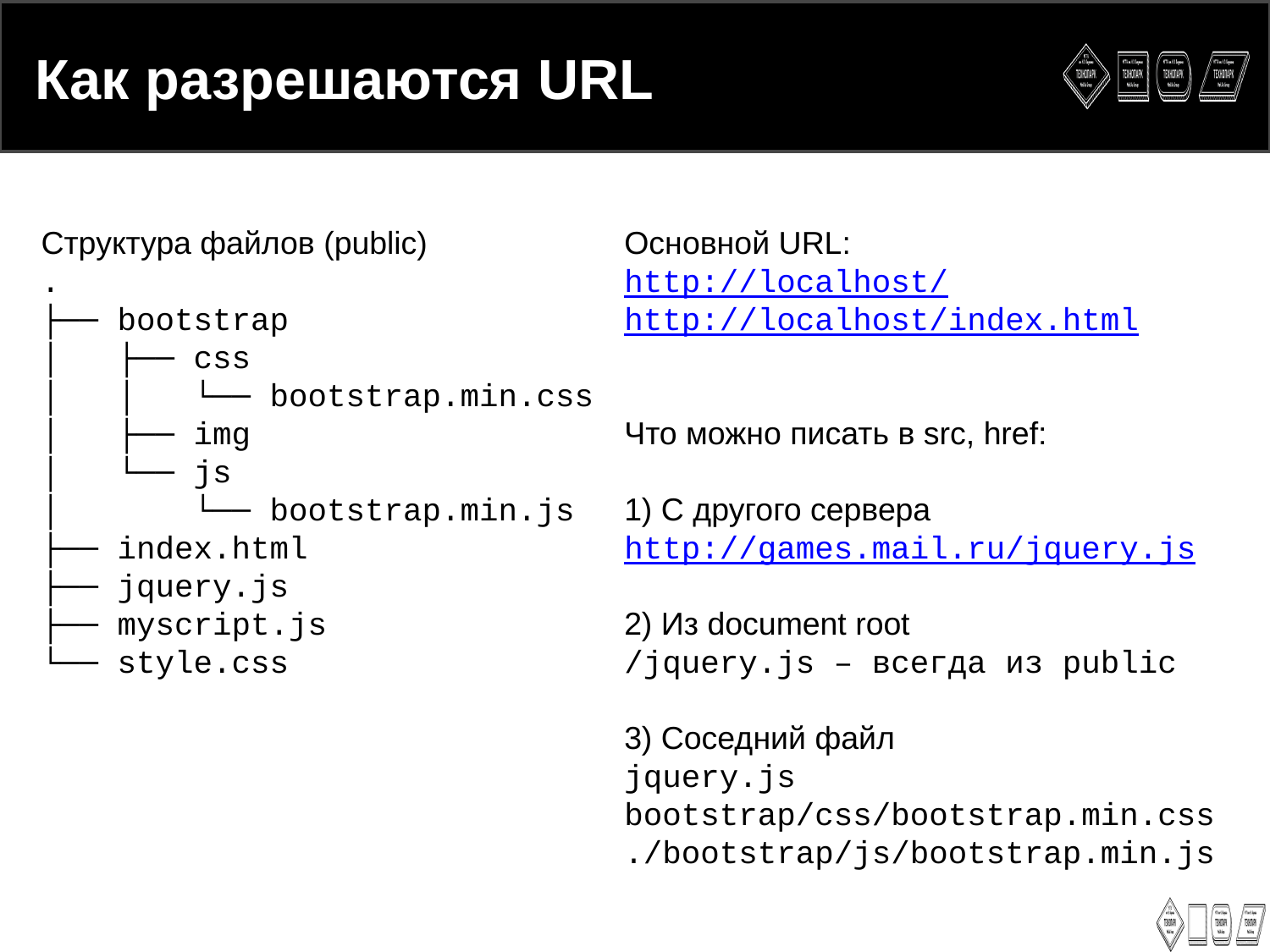

3
Как разрешаются URL
Структура файлов (public)
.
├── bootstrap
│   ├── css
│   │   └── bootstrap.min.css
│   ├── img
│   └── js
│       └── bootstrap.min.js
├── index.html
├── jquery.js
├── myscript.js
└── style.css

Основной URL:
http://localhost/
http://localhost/index.html

Что можно писать в src, href:

1) С другого сервера
http://games.mail.ru/jquery.js

2) Из document root
/jquery.js – всегда из public

3) Соседний файл
jquery.js
bootstrap/css/bootstrap.min.css
./bootstrap/js/bootstrap.min.js